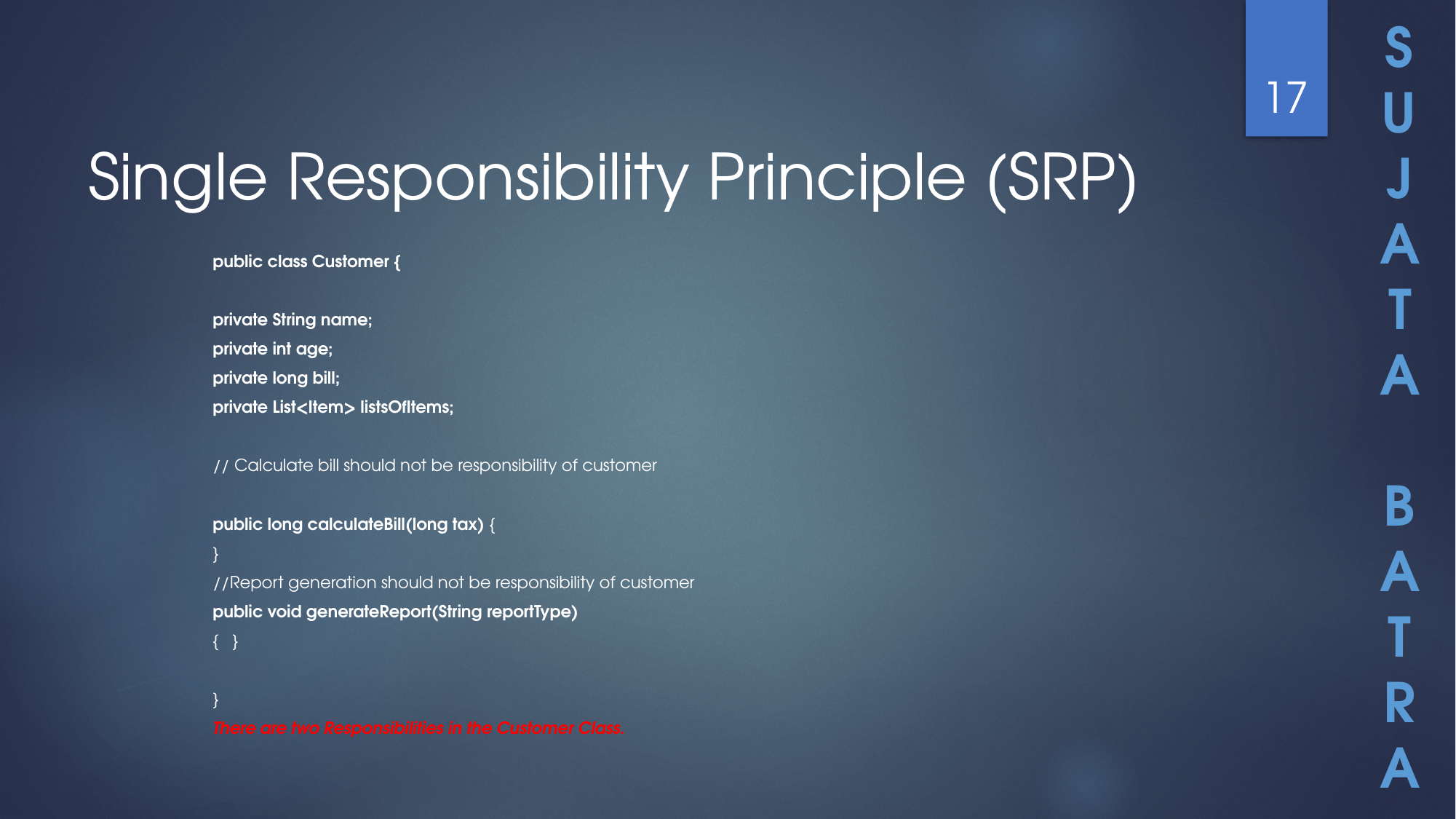

17
# Single Responsibility Principle (SRP)
public class Customer {

private String name;
private int age;
private long bill;
private List<Item> listsOfItems;

// Calculate bill should not be responsibility of customer

public long calculateBill(long tax) {
}
//Report generation should not be responsibility of customer
public void generateReport(String reportType)
{   }

}
There are two Responsibilities in the Customer Class.